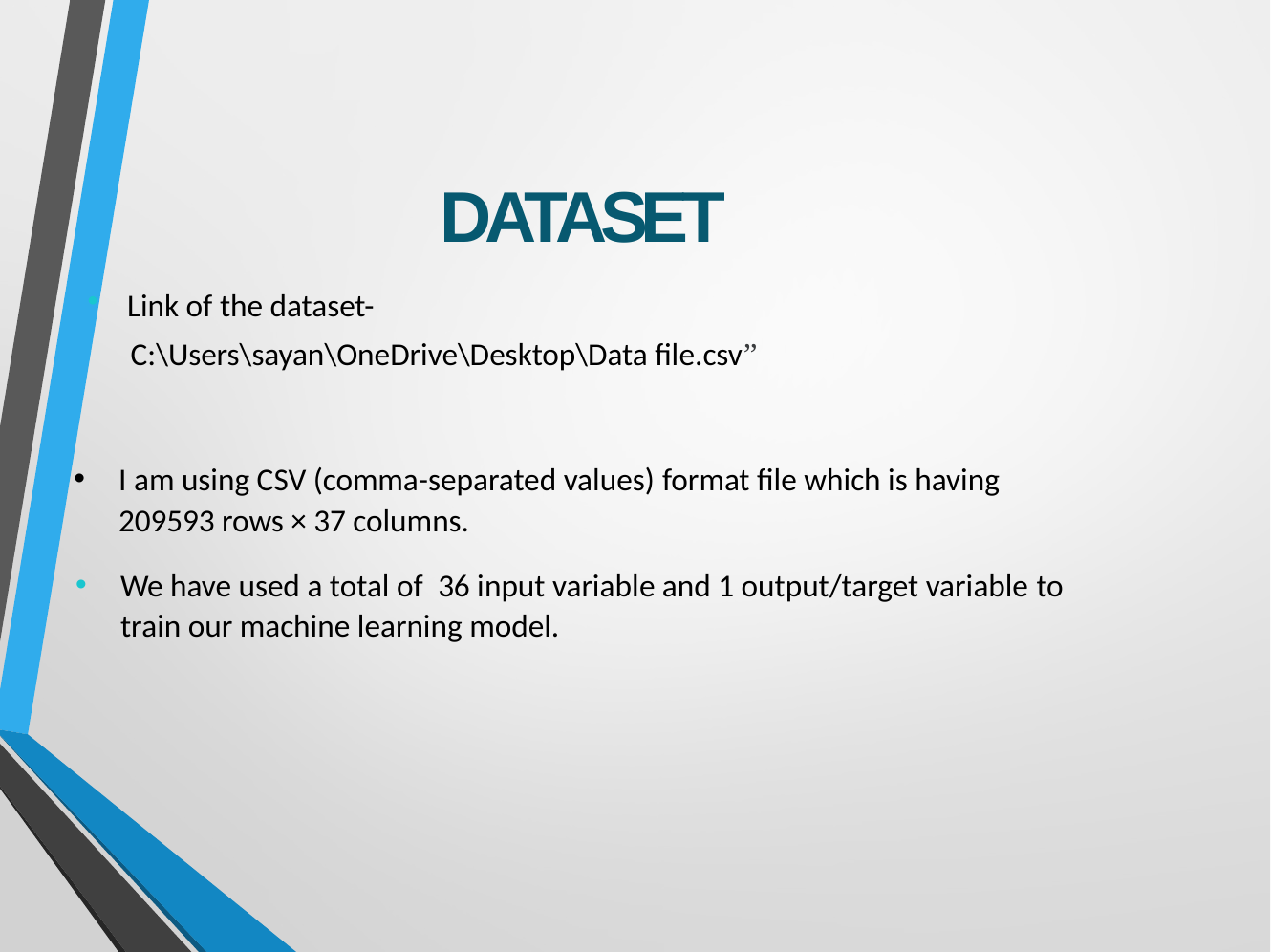

# DATASET

Link of the dataset-
      C:\Users\sayan\OneDrive\Desktop\Data file.csv”

I am using CSV (comma-separated values) format file which is having                   209593 rows × 37 columns.
We have used a total of  36 input variable and 1 output/target variable to train our machine learning model.